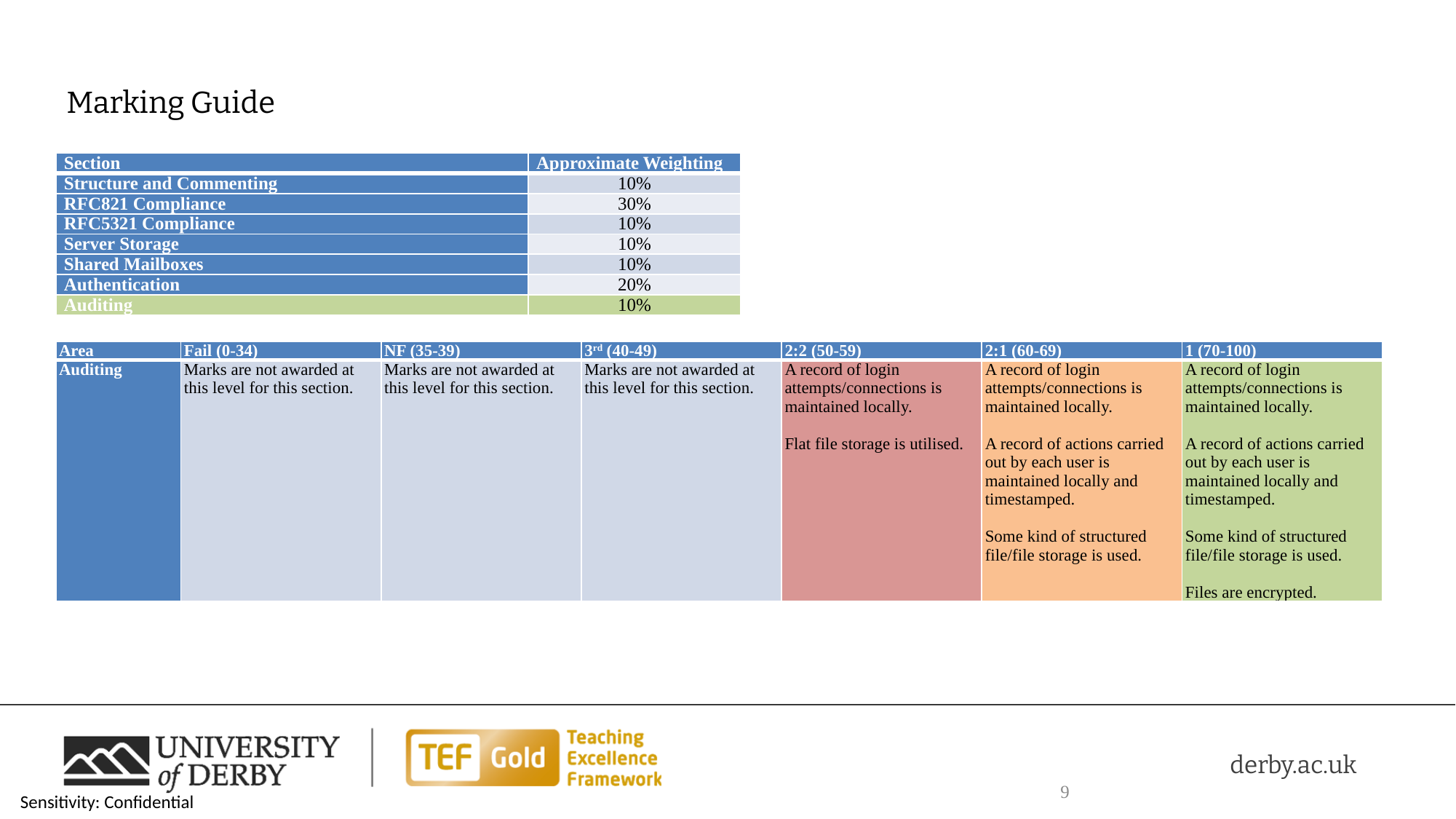

# Marking Guide
| Section | Approximate Weighting |
| --- | --- |
| Structure and Commenting | 10% |
| RFC821 Compliance | 30% |
| RFC5321 Compliance | 10% |
| Server Storage | 10% |
| Shared Mailboxes | 10% |
| Authentication | 20% |
| Auditing | 10% |
| Area | Fail (0-34) | NF (35-39) | 3rd (40-49) | 2:2 (50-59) | 2:1 (60-69) | 1 (70-100) |
| --- | --- | --- | --- | --- | --- | --- |
| Auditing | Marks are not awarded at this level for this section. | Marks are not awarded at this level for this section. | Marks are not awarded at this level for this section. | A record of login attempts/connections is maintained locally.   Flat file storage is utilised. | A record of login attempts/connections is maintained locally.   A record of actions carried out by each user is maintained locally and timestamped.   Some kind of structured file/file storage is used. | A record of login attempts/connections is maintained locally.   A record of actions carried out by each user is maintained locally and timestamped.   Some kind of structured file/file storage is used.   Files are encrypted. |
9